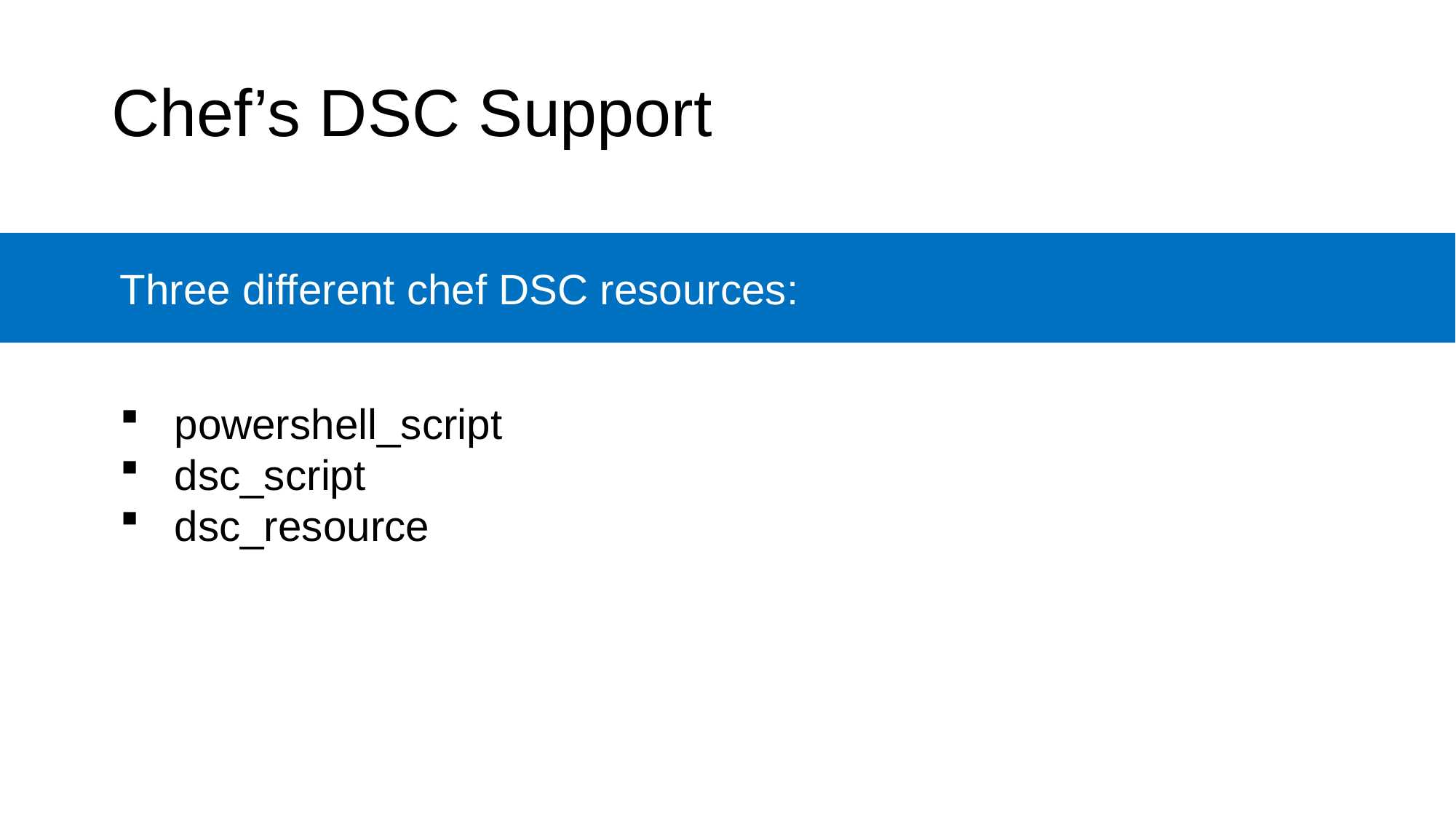

Chef’s DSC Support
	Three different chef DSC resources:

powershell_script
dsc_script
dsc_resource